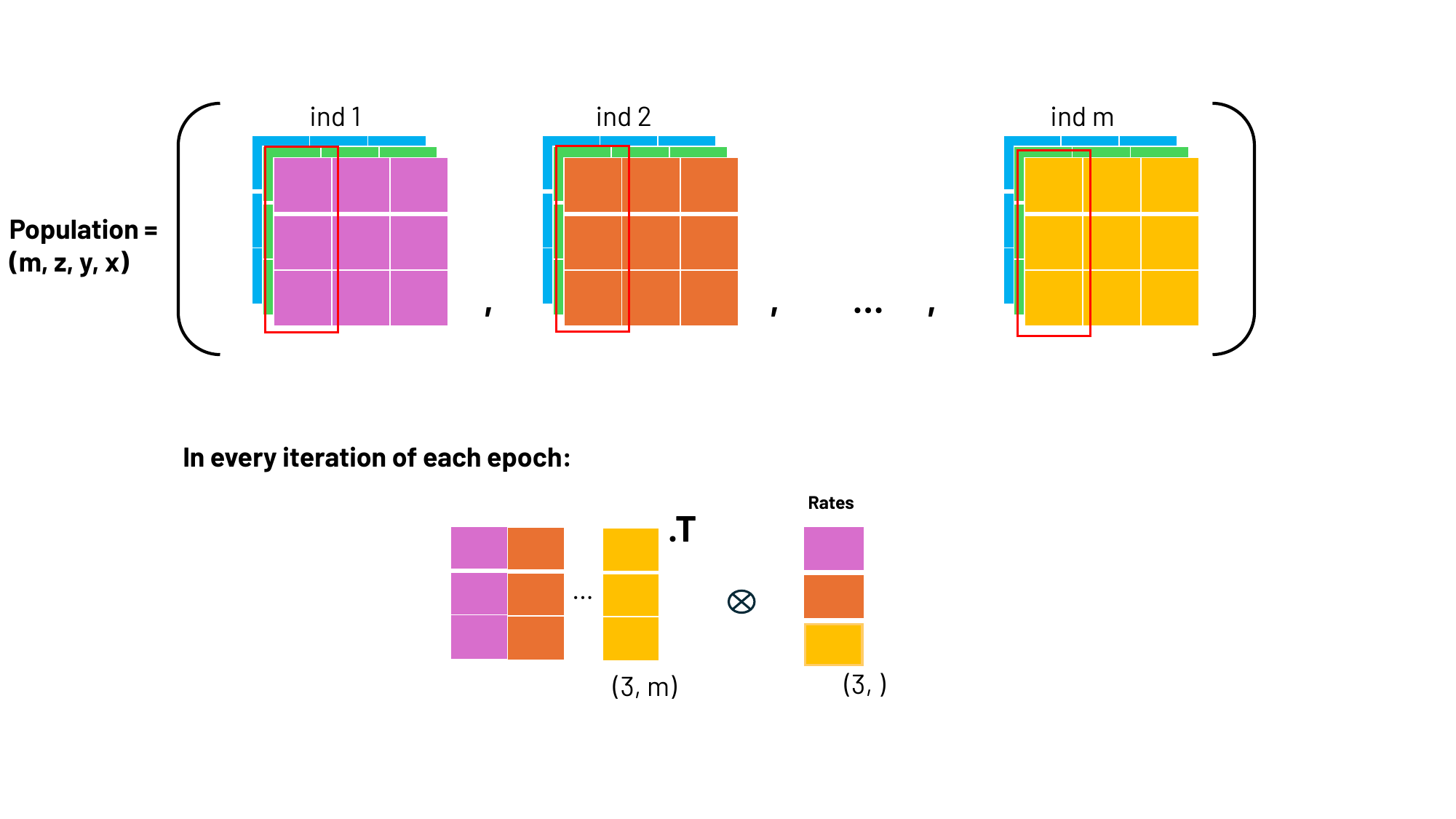

ind 1                                           ind 2                                                                         ind m

|  |  |  |
| --- | --- | --- |
|  |  |  |
|  |  |  |
|  |  |  |
| --- | --- | --- |
|  |  |  |
|  |  |  |
|  |  |  |
| --- | --- | --- |
|  |  |  |
|  |  |  |

|  |  |  |
| --- | --- | --- |
|  |  |  |
|  |  |  |
|  |  |  |
| --- | --- | --- |
|  |  |  |
|  |  |  |
|  |  |  |
| --- | --- | --- |
|  |  |  |
|  |  |  |

|  |  |  |
| --- | --- | --- |
|  |  |  |
|  |  |  |
|  |  |  |
| --- | --- | --- |
|  |  |  |
|  |  |  |
|  |  |  |
| --- | --- | --- |
|  |  |  |
|  |  |  |
Population =
(m, z, y, x)
                                                                                       ,                                      ,          …      ,
In every iteration of each epoch:

Rates
.T
|  |
| --- |
|  |
|  |
|  |
| --- |
|  |
|  |
|  |
| --- |
|  |
|  |

…

(3, )
(3, m)